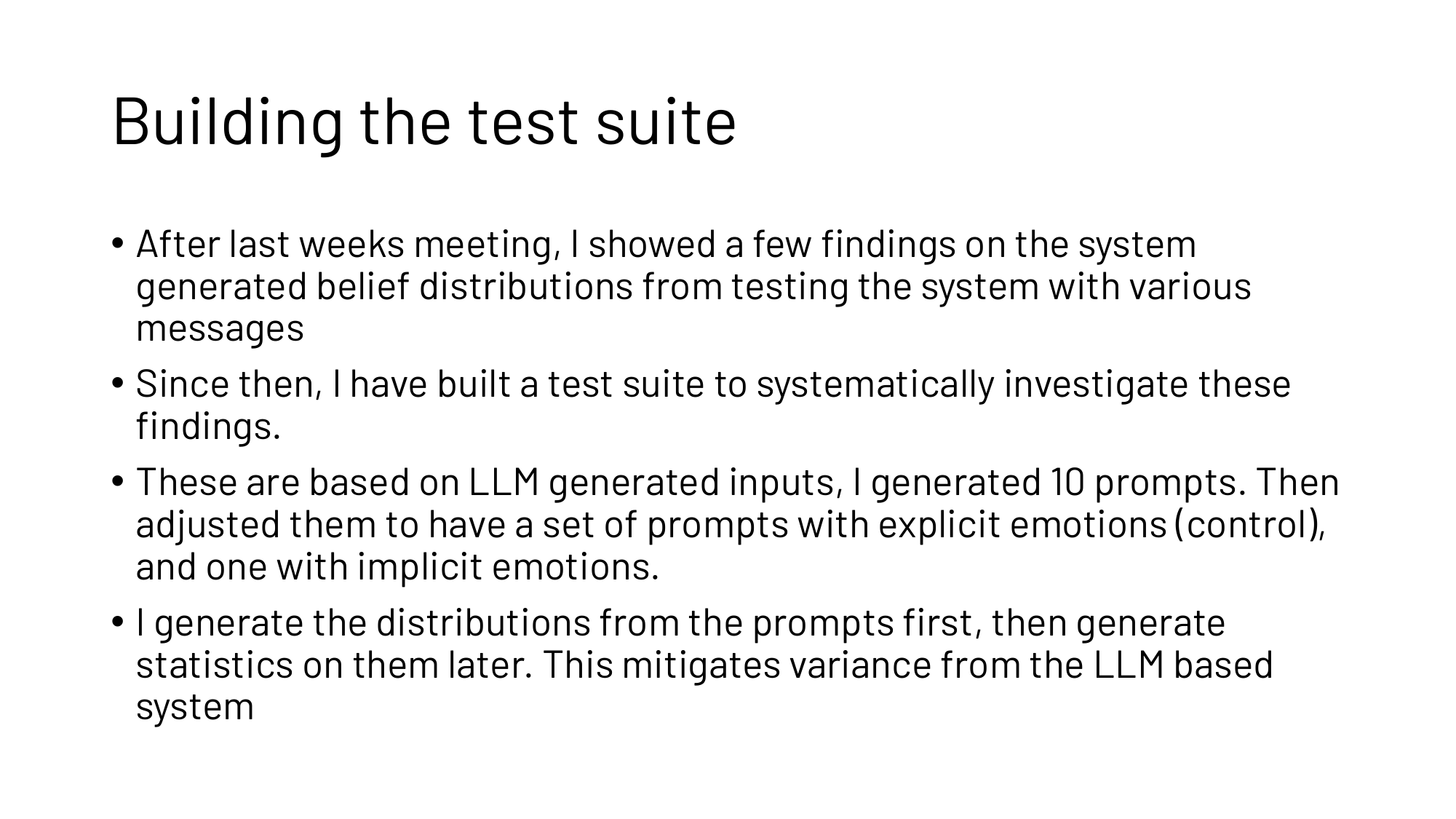

# Building the test suite
After last weeks meeting, I showed a few findings on the system generated belief distributions from testing the system with various messages
Since then, I have built a test suite to systematically investigate these findings.
These are based on LLM generated inputs, I generated 10 prompts. Then adjusted them to have a set of prompts with explicit emotions (control), and one with implicit emotions.
I generate the distributions from the prompts first, then generate statistics on them later. This mitigates variance from the LLM based system